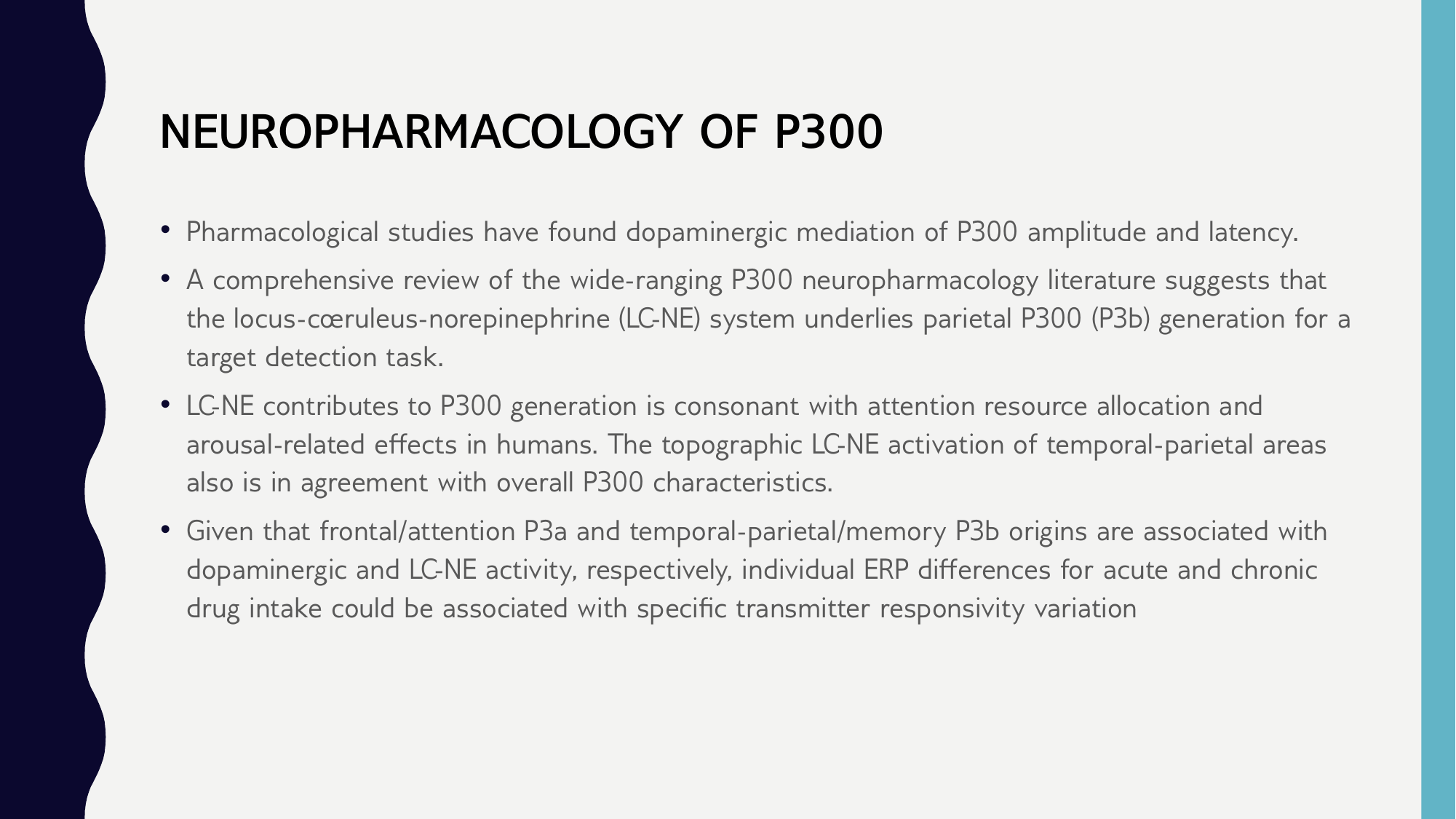

NEUROPHARMACOLOGY OF P300
Pharmacological studies have found dopaminergic mediation of P300 amplitude and latency.
A comprehensive review of the wide-ranging P300 neuropharmacology literature suggests that the locus-coeruleus-norepinephrine (LC-NE) system underlies parietal P300 (P3b) generation for a target detection task.
LC-NE contributes to P300 generation is consonant with attention resource allocation and arousal-related effects in humans. The topographic LC-NE activation of temporal-parietal areas also is in agreement with overall P300 characteristics.
Given that frontal/attention P3a and temporal-parietal/memory P3b origins are associated with dopaminergic and LC-NE activity, respectively, individual ERP differences for acute and chronic drug intake could be associated with specific transmitter responsivity variation